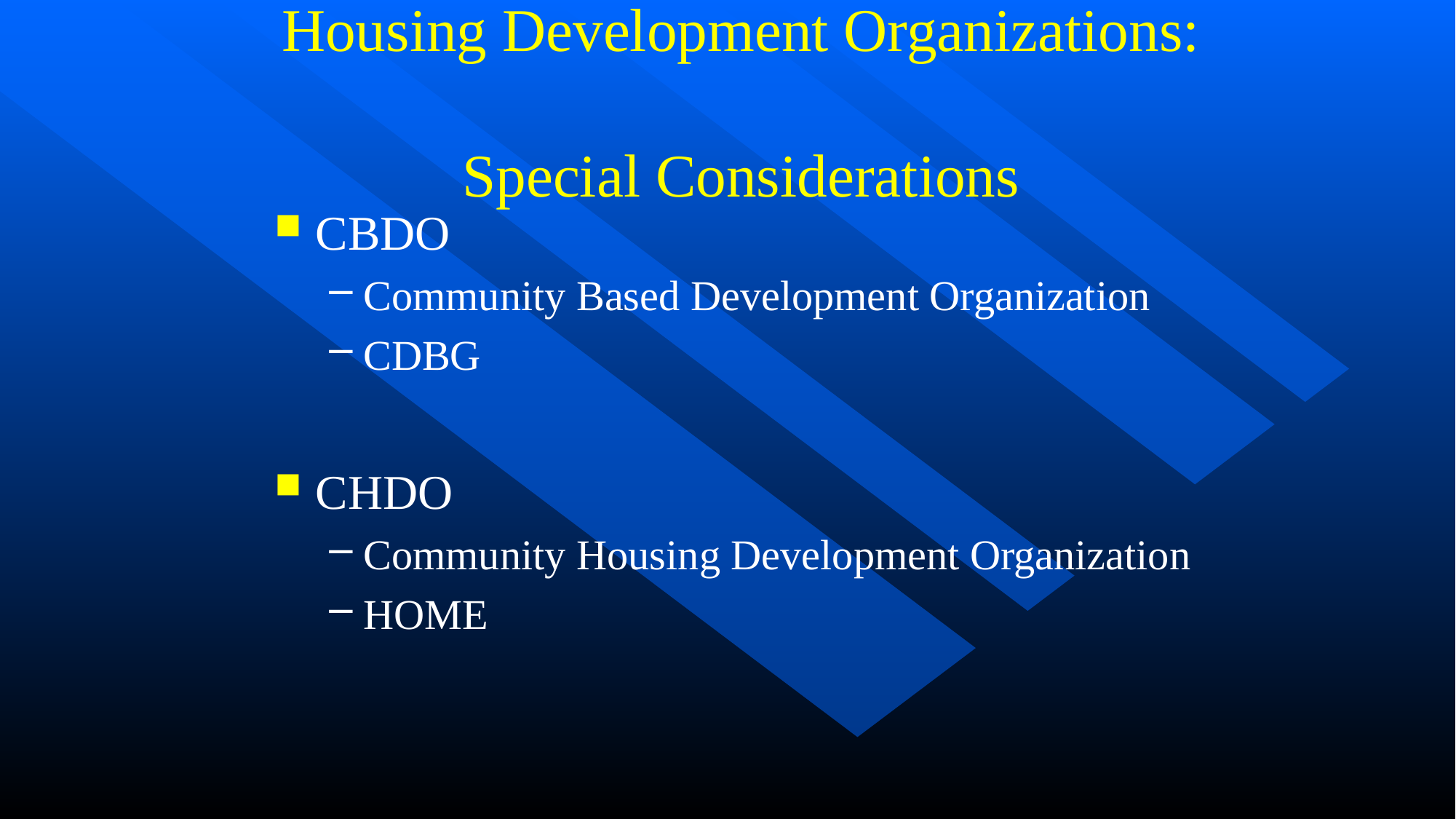

# Housing Development Organizations: Special Considerations
CBDO
Community Based Development Organization
CDBG

CHDO
Community Housing Development Organization
HOME